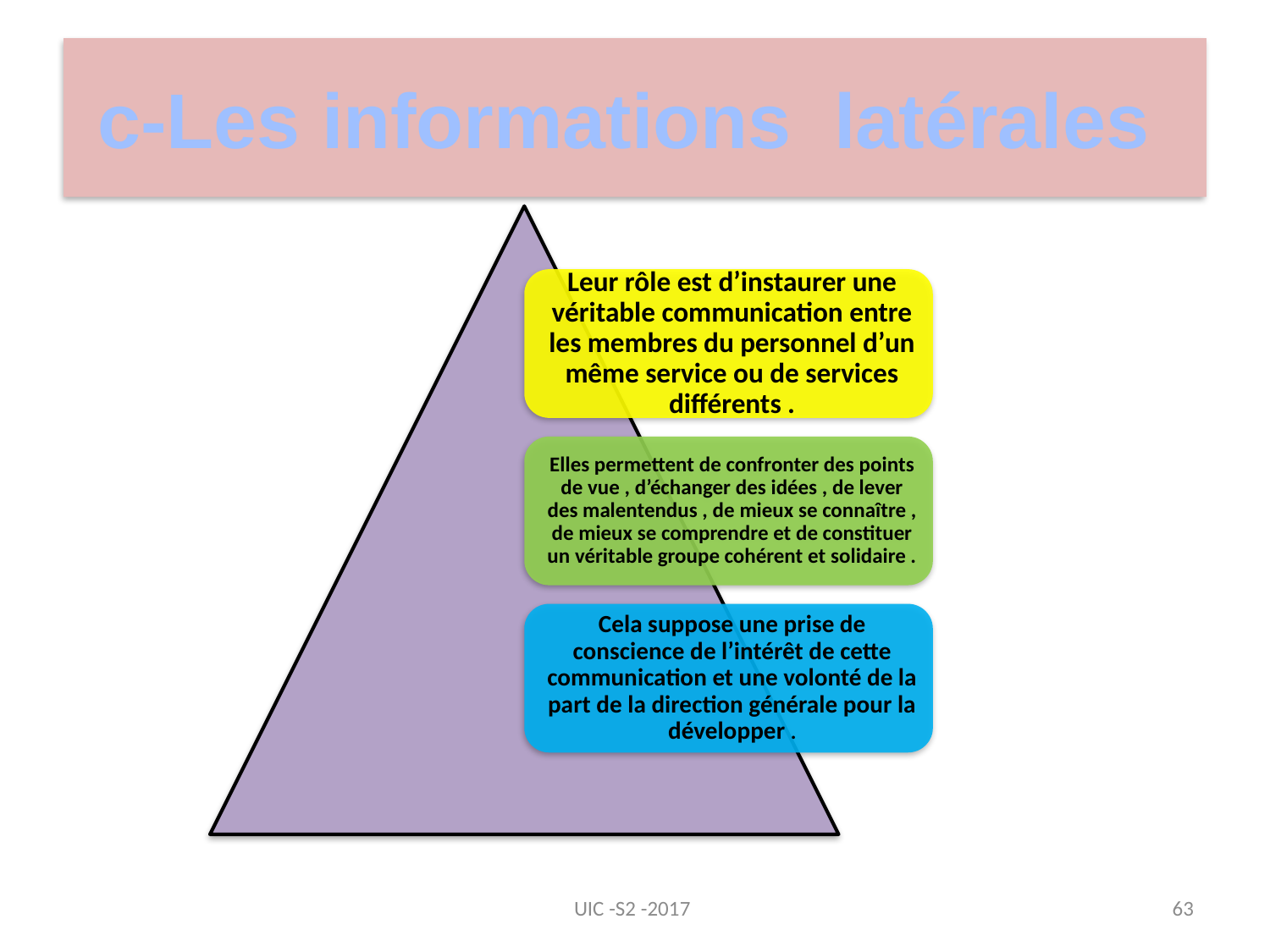

# c-Les informations  latérales
Leur rôle est d’instaurer une véritable communication entre les membres du personnel d’un même service ou de services différents .
Elles permettent de confronter des points de vue , d’échanger des idées , de lever des malentendus , de mieux se connaître , de mieux se comprendre et de constituer un véritable groupe cohérent et solidaire .
Cela suppose une prise de conscience de l’intérêt de cette communication et une volonté de la part de la direction générale pour la développer .

UIC -S2 -2017
63